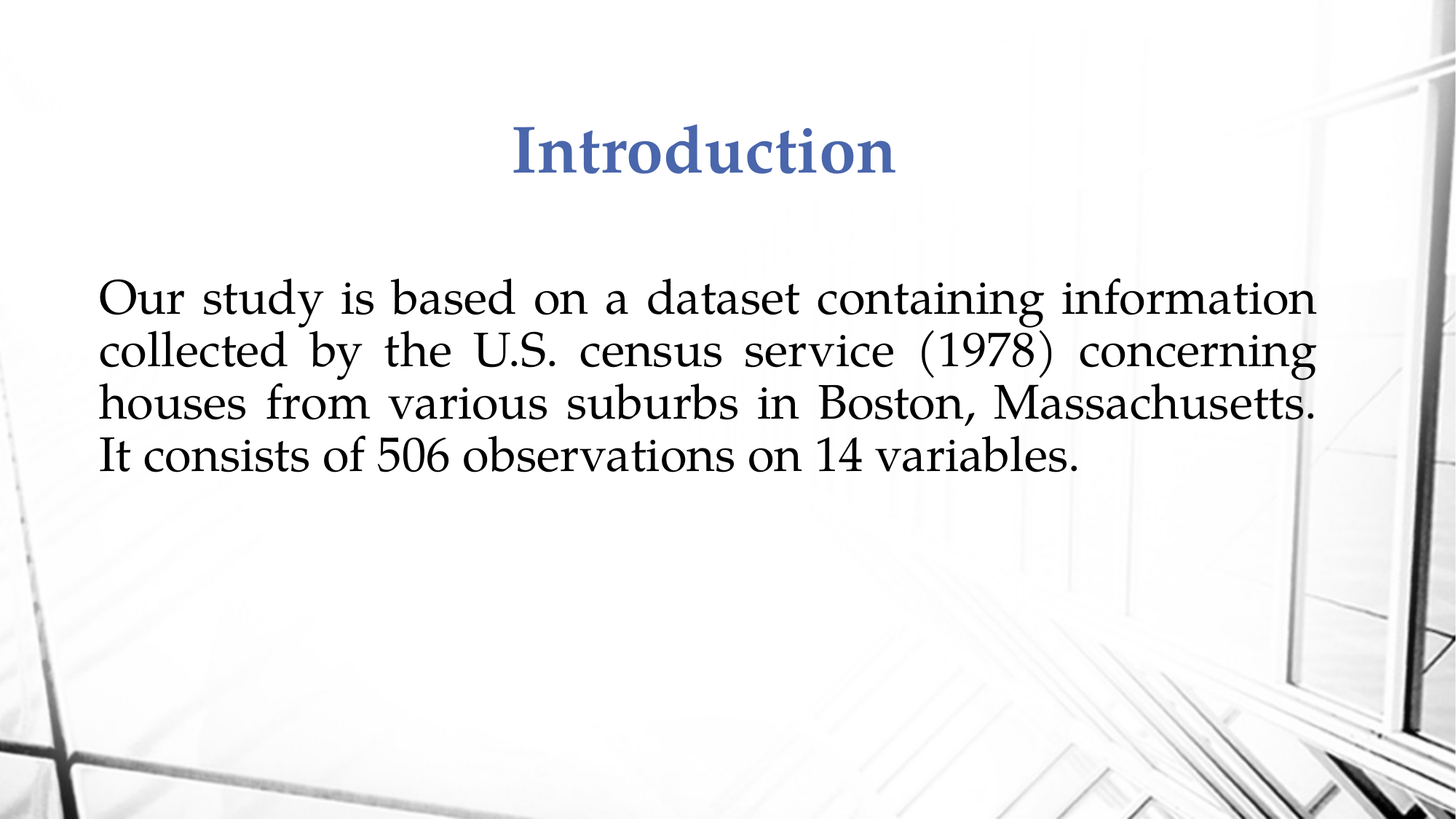

# Introduction

Our study is based on a dataset containing information collected by the U.S. census service (1978) concerning houses from various suburbs in Boston, Massachusetts. It consists of 506 observations on 14 variables.